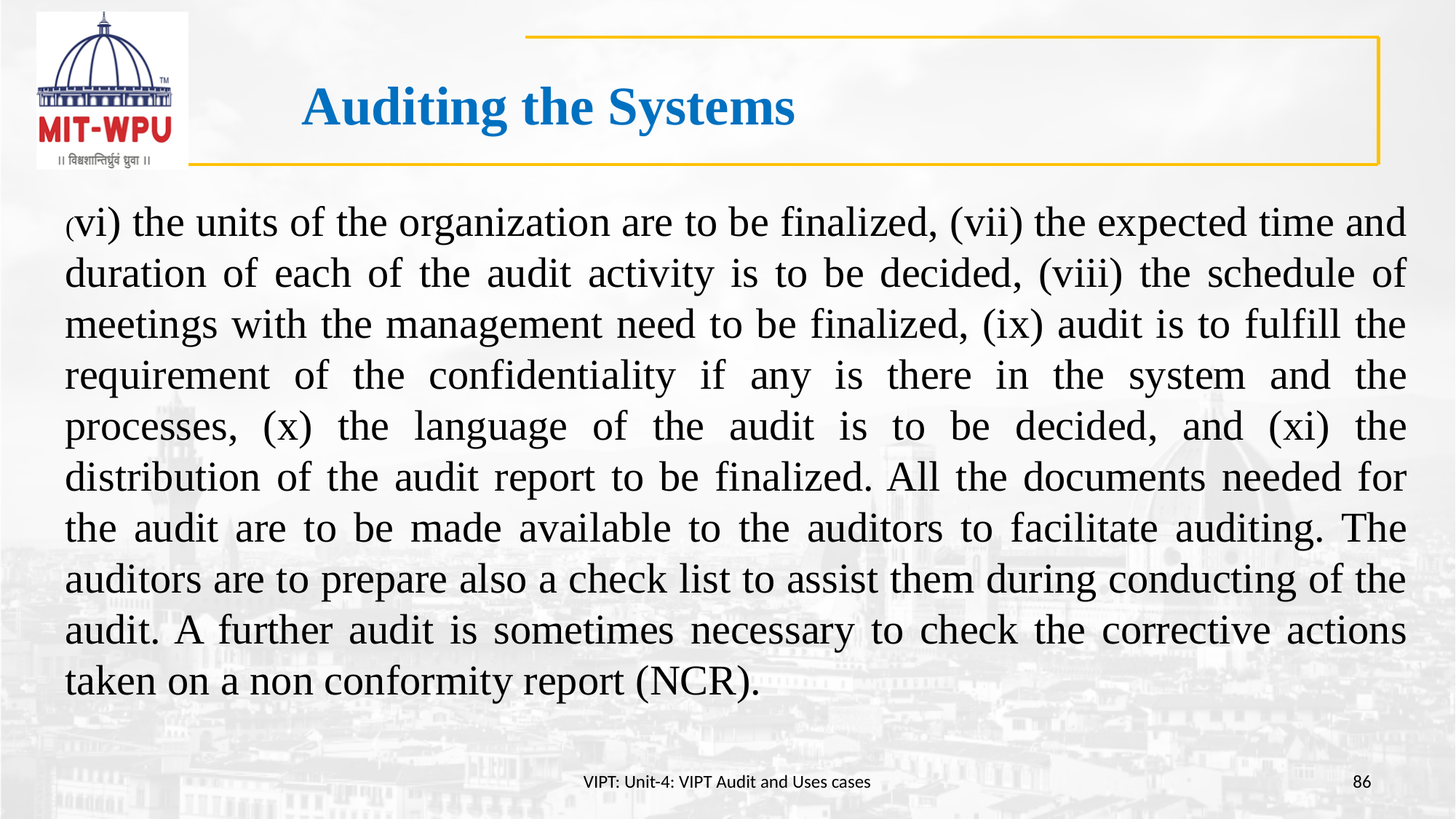

# Auditing the Systems
(vi) the units of the organization are to be finalized, (vii) the expected time and duration of each of the audit activity is to be decided, (viii) the schedule of meetings with the management need to be finalized, (ix) audit is to fulfill the requirement of the confidentiality if any is there in the system and the processes, (x) the language of the audit is to be decided, and (xi) the distribution of the audit report to be finalized. All the documents needed for the audit are to be made available to the auditors to facilitate auditing. The auditors are to prepare also a check list to assist them during conducting of the audit. A further audit is sometimes necessary to check the corrective actions taken on a non conformity report (NCR).
VIPT: Unit-4: VIPT Audit and Uses cases
86